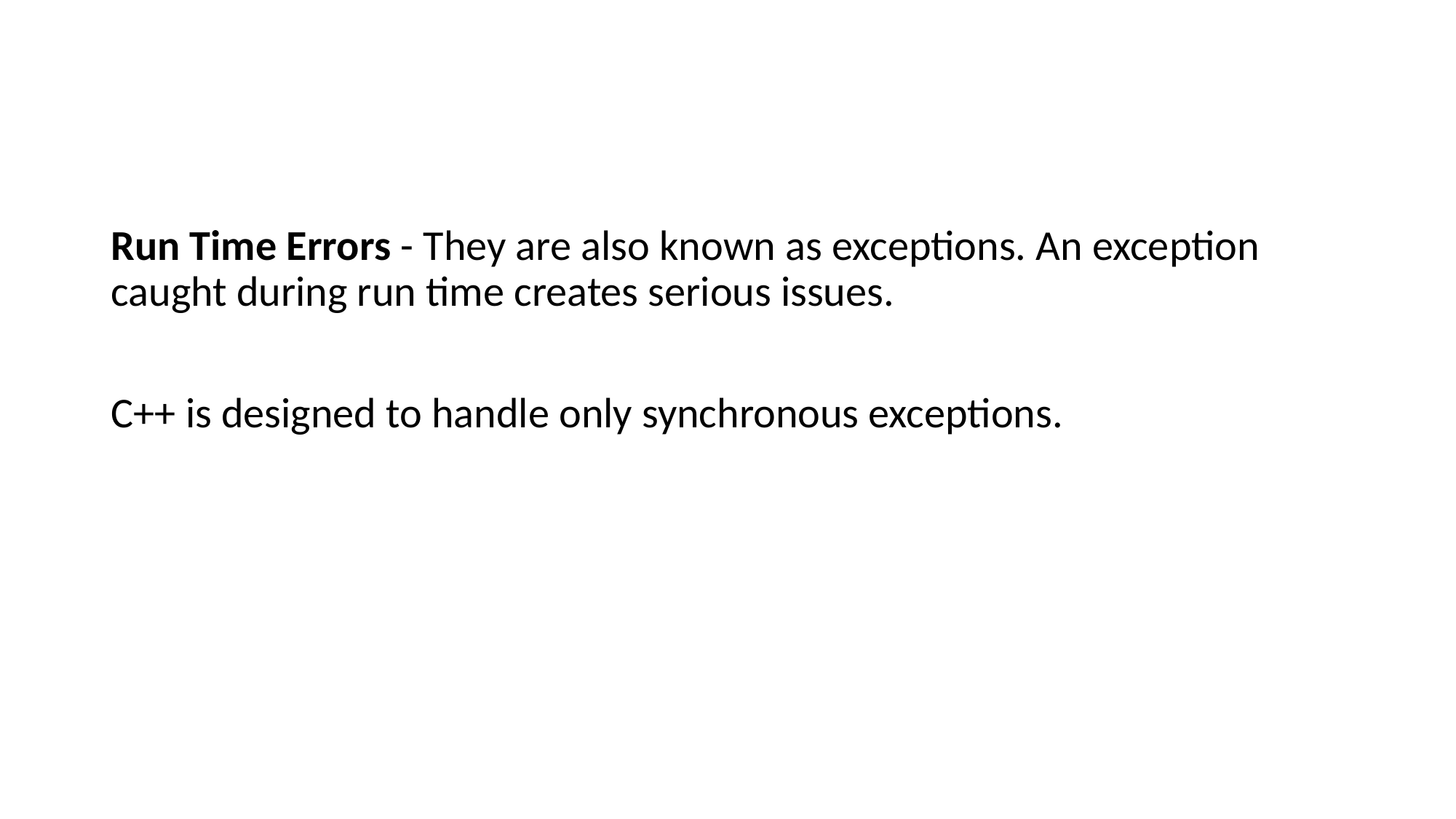

#
Run Time Errors - They are also known as exceptions. An exception caught during run time creates serious issues.

C++ is designed to handle only synchronous exceptions.